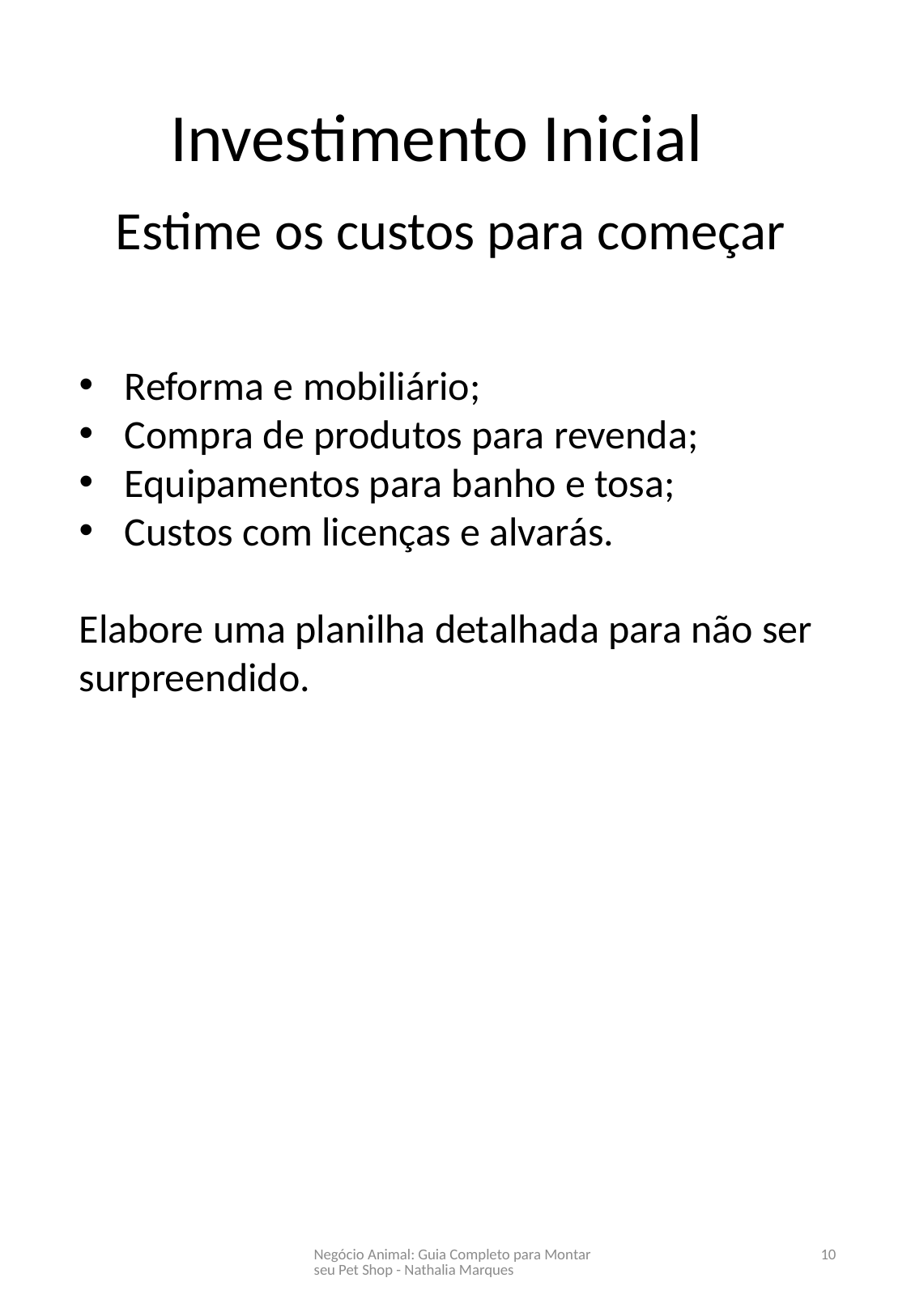

Investimento Inicial
Estime os custos para começar
Reforma e mobiliário;
Compra de produtos para revenda;
Equipamentos para banho e tosa;
Custos com licenças e alvarás.

Elabore uma planilha detalhada para não ser surpreendido.
Negócio Animal: Guia Completo para Montar seu Pet Shop - Nathalia Marques
10